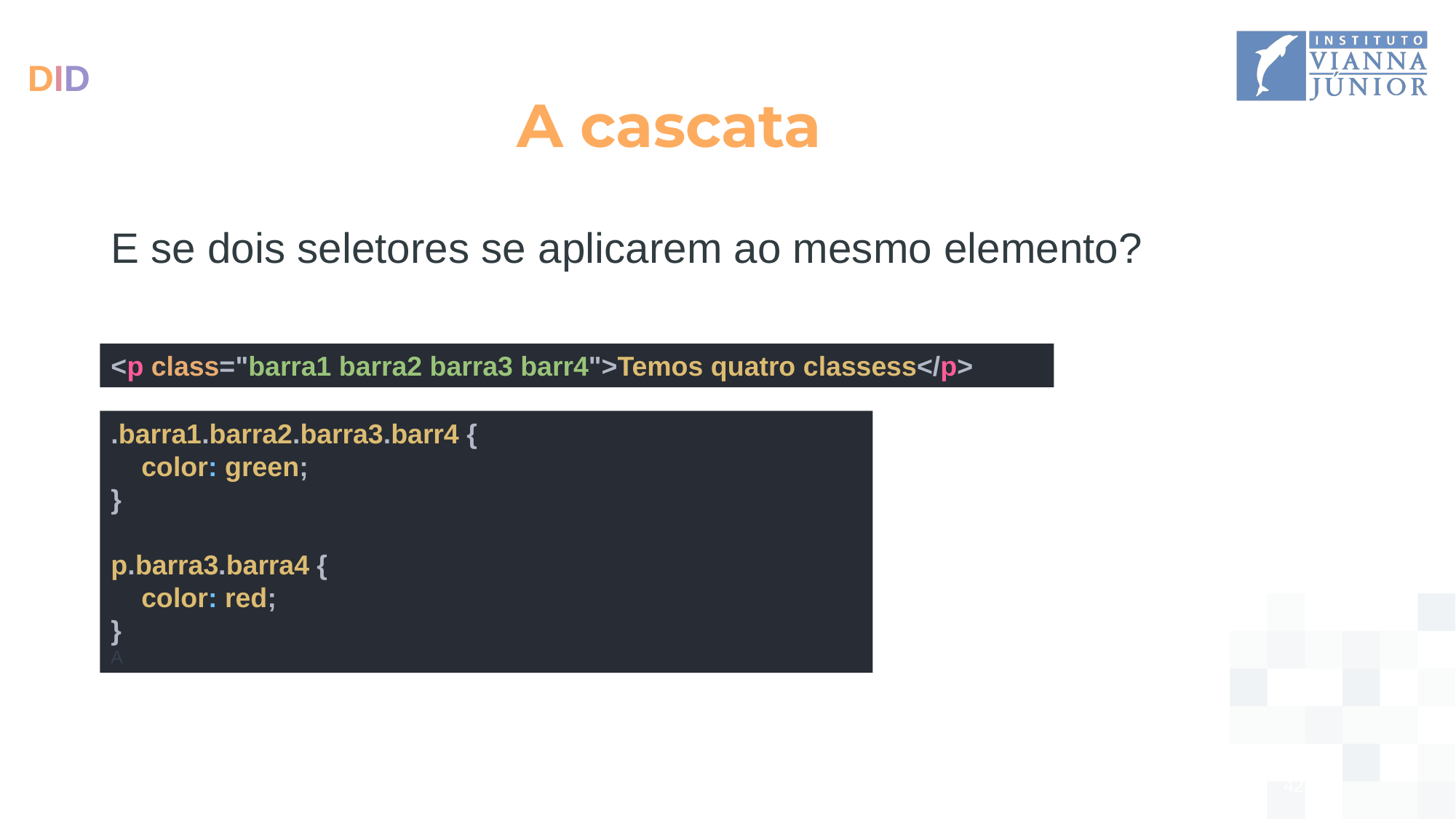

# A cascata
E se dois seletores se aplicarem ao mesmo elemento?
<p class="barra1 barra2 barra3 barr4">Temos quatro classess</p>
.barra1.barra2.barra3.barr4 {
    color: green;
}

p.barra3.barra4 {
    color: red;
}
A
42